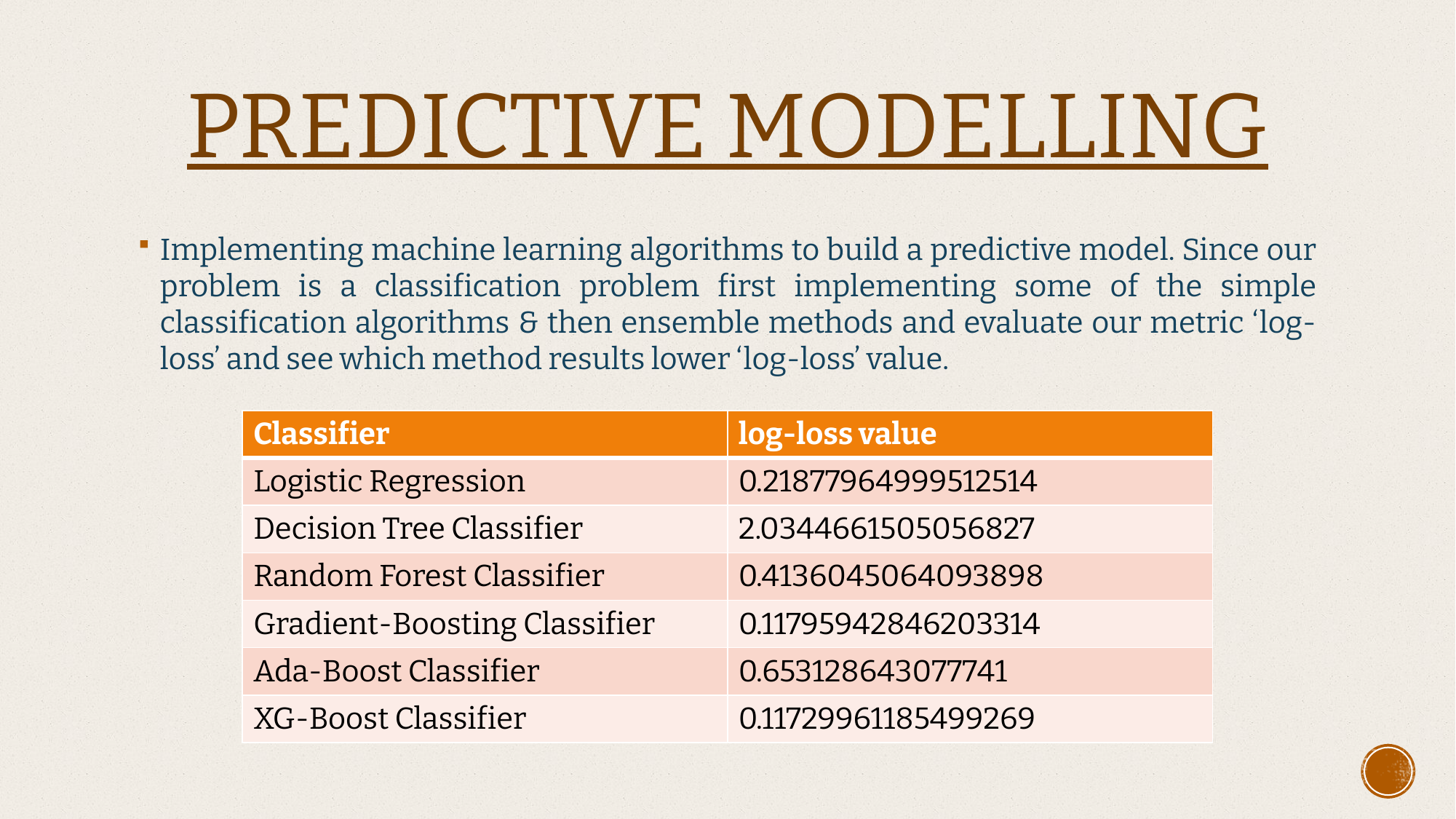

# Predictive Modelling
Implementing machine learning algorithms to build a predictive model. Since our problem is a classification problem first implementing some of the simple classification algorithms & then ensemble methods and evaluate our metric ‘log-loss’ and see which method results lower ‘log-loss’ value.
| Classifier | log-loss value |
| --- | --- |
| Logistic Regression | 0.21877964999512514 |
| Decision Tree Classifier | 2.0344661505056827 |
| Random Forest Classifier | 0.4136045064093898 |
| Gradient-Boosting Classifier | 0.11795942846203314 |
| Ada-Boost Classifier | 0.653128643077741 |
| XG-Boost Classifier | 0.11729961185499269 |